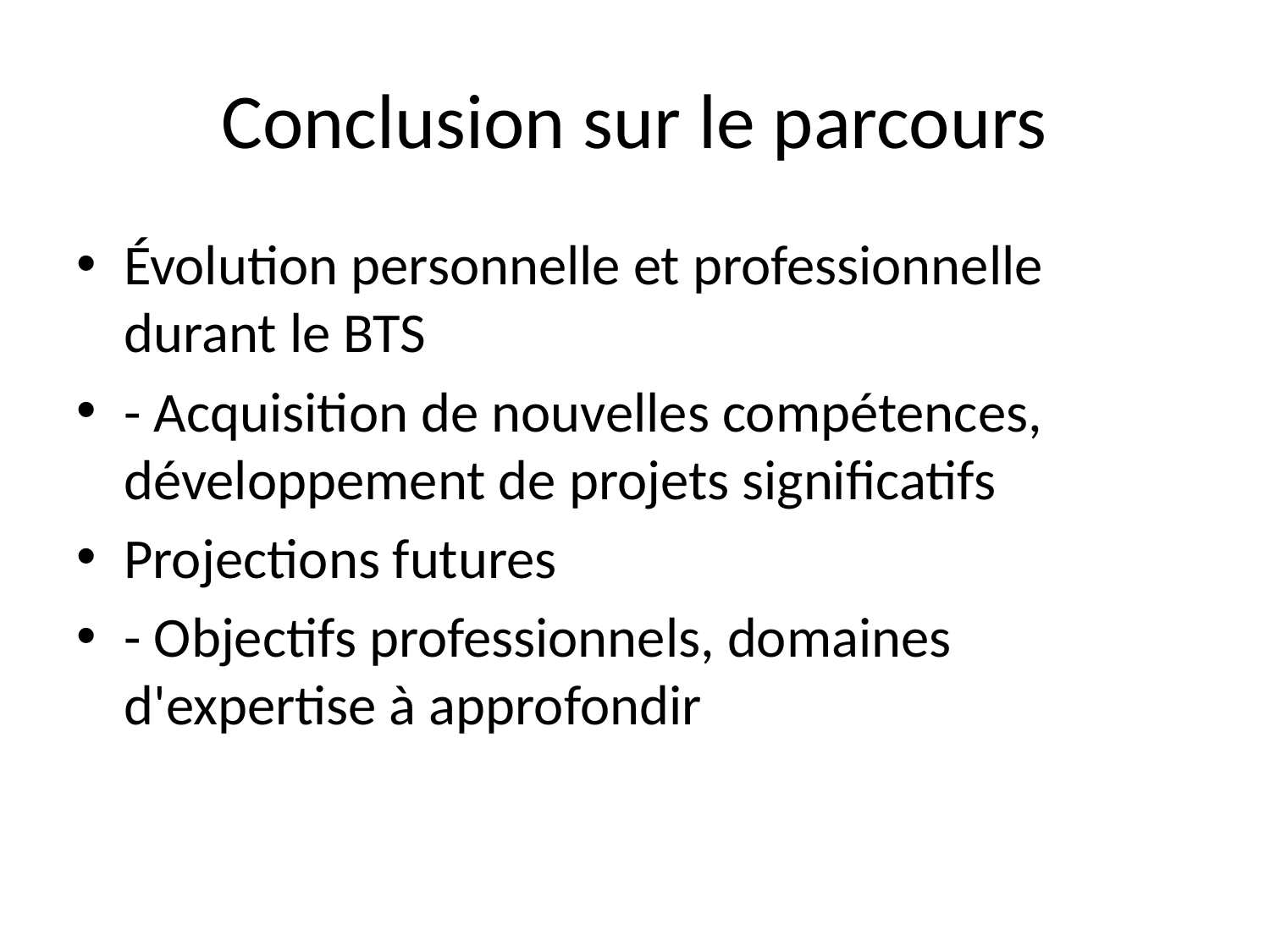

# Conclusion sur le parcours
Évolution personnelle et professionnelle durant le BTS
- Acquisition de nouvelles compétences, développement de projets significatifs
Projections futures
- Objectifs professionnels, domaines d'expertise à approfondir